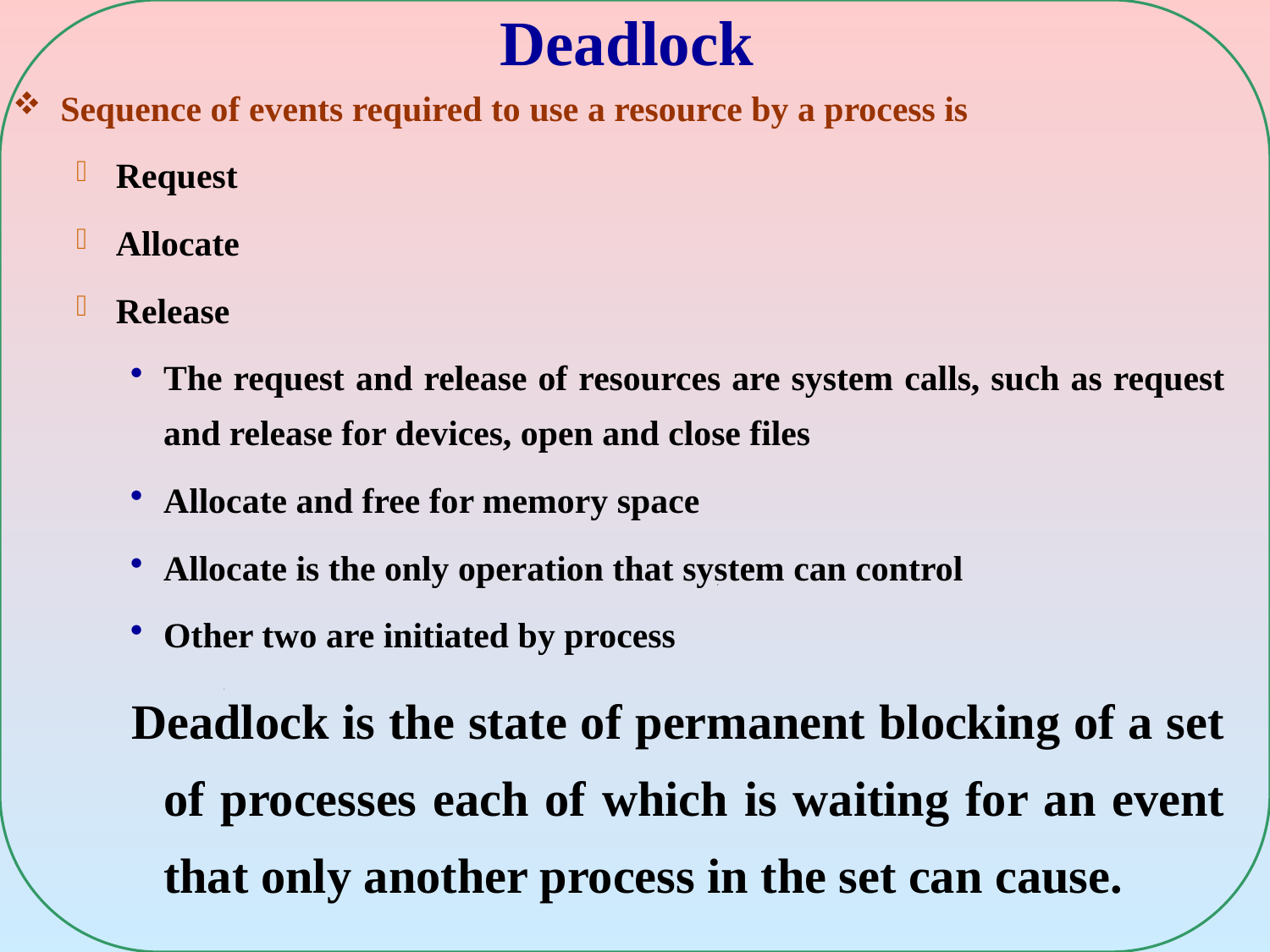

# Deadlock
Sequence of events required to use a resource by a process is
Request
Allocate
Release
The request and release of resources are system calls, such as request and release for devices, open and close files
Allocate and free for memory space
Allocate is the only operation that system can control
Other two are initiated by process
Deadlock is the state of permanent blocking of a set of processes each of which is waiting for an event that only another process in the set can cause.